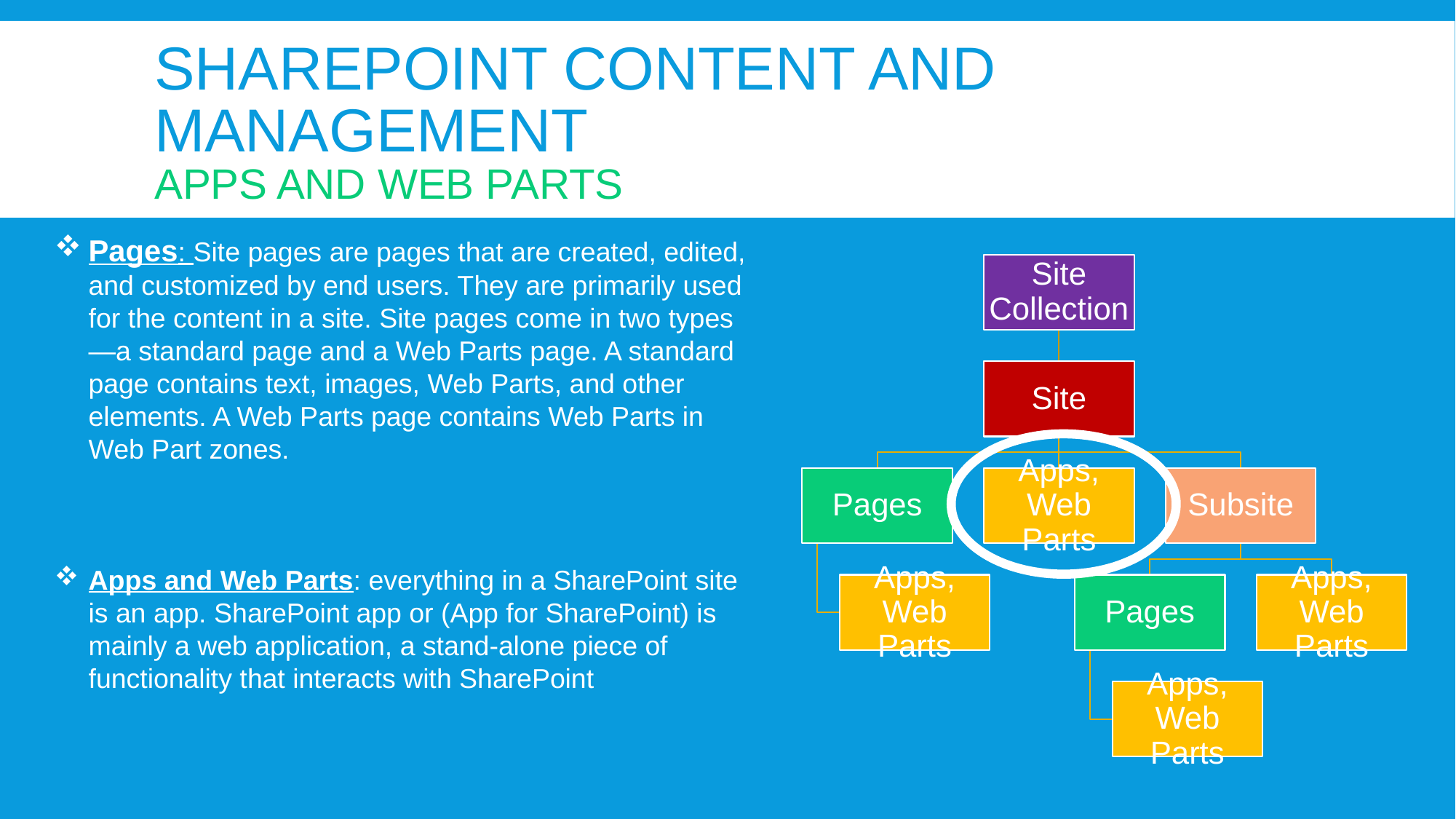

# SharePoint Content and Management Apps and Web Parts
Pages: Site pages are pages that are created, edited, and customized by end users. They are primarily used for the content in a site. Site pages come in two types—a standard page and a Web Parts page. A standard page contains text, images, Web Parts, and other elements. A Web Parts page contains Web Parts in Web Part zones.

Apps and Web Parts: everything in a SharePoint site is an app. SharePoint app or (App for SharePoint) is mainly a web application, a stand-alone piece of functionality that interacts with SharePoint

Site Collection
Site
Pages
Apps, Web Parts
Apps, Web Parts
Subsite
Pages
Apps, Web Parts
Apps, Web Parts